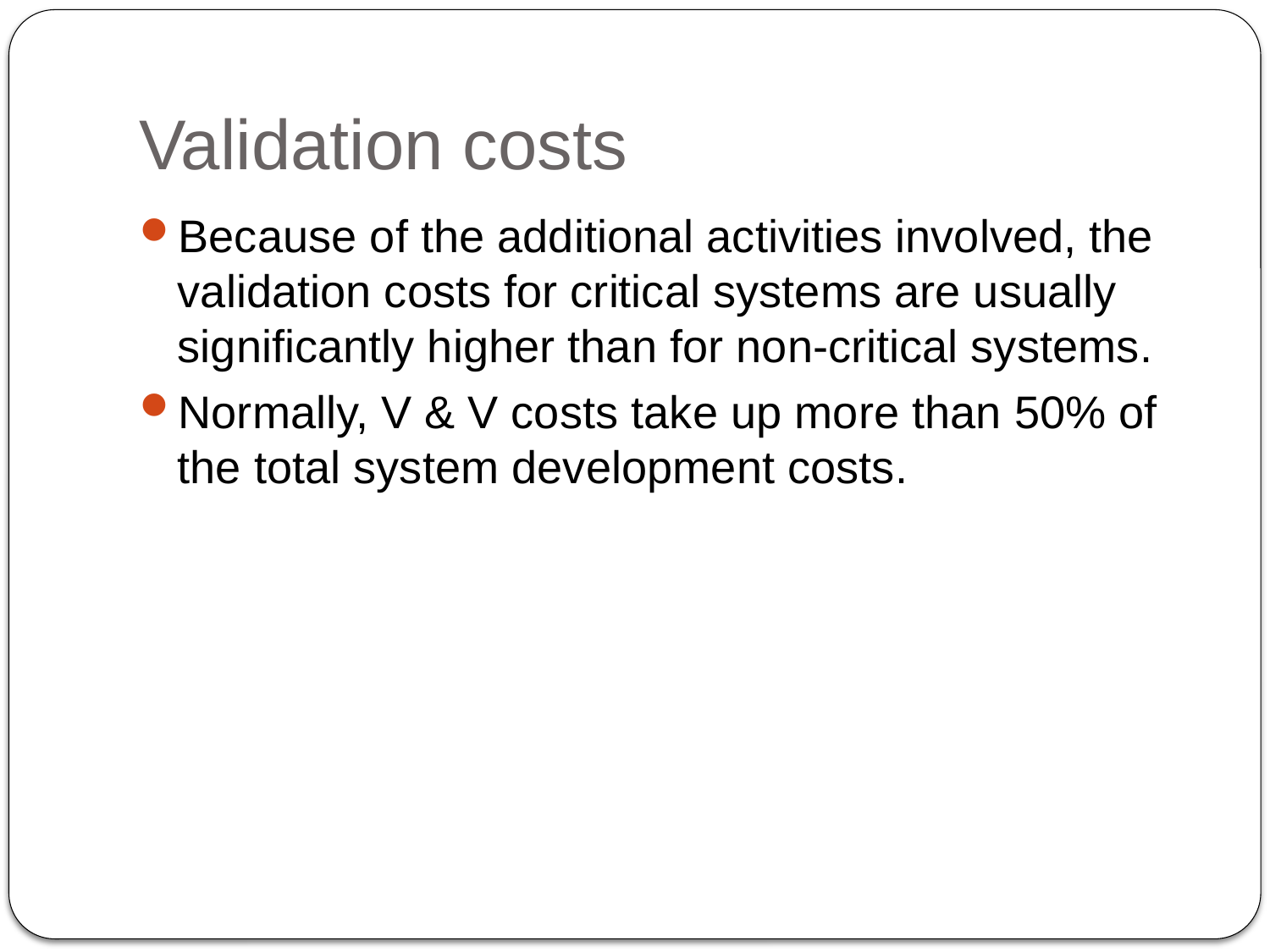

# Validation costs
Because of the additional activities involved, the validation costs for critical systems are usually significantly higher than for non-critical systems.
Normally, V & V costs take up more than 50% of the total system development costs.